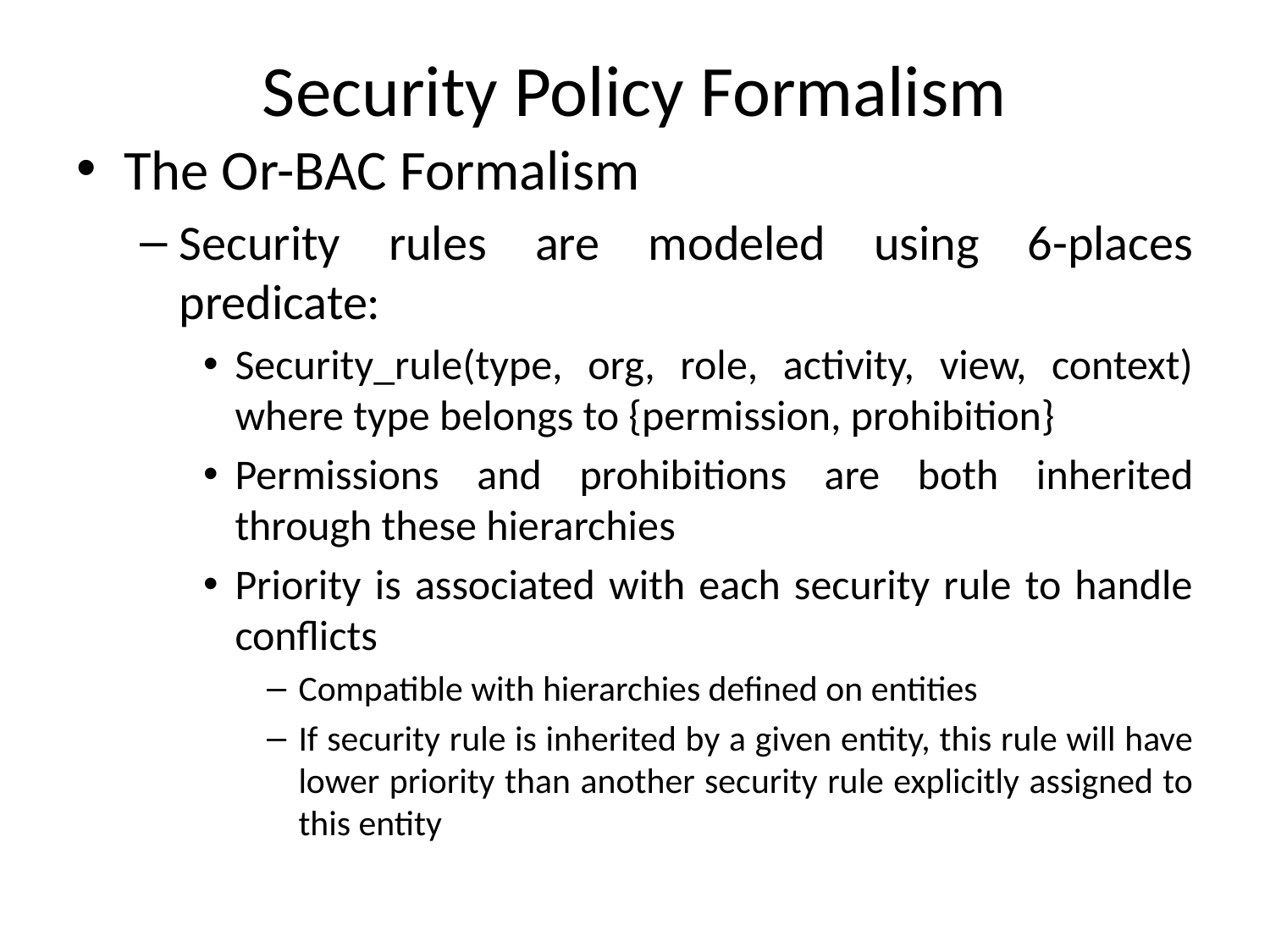

# Security Policy Formalism
The Or-BAC Formalism
Security rules are modeled using 6-places predicate:
Security_rule(type, org, role, activity, view, context) where type belongs to {permission, prohibition}
Permissions and prohibitions are both inherited through these hierarchies
Priority is associated with each security rule to handle conflicts
Compatible with hierarchies defined on entities
If security rule is inherited by a given entity, this rule will have lower priority than another security rule explicitly assigned to this entity